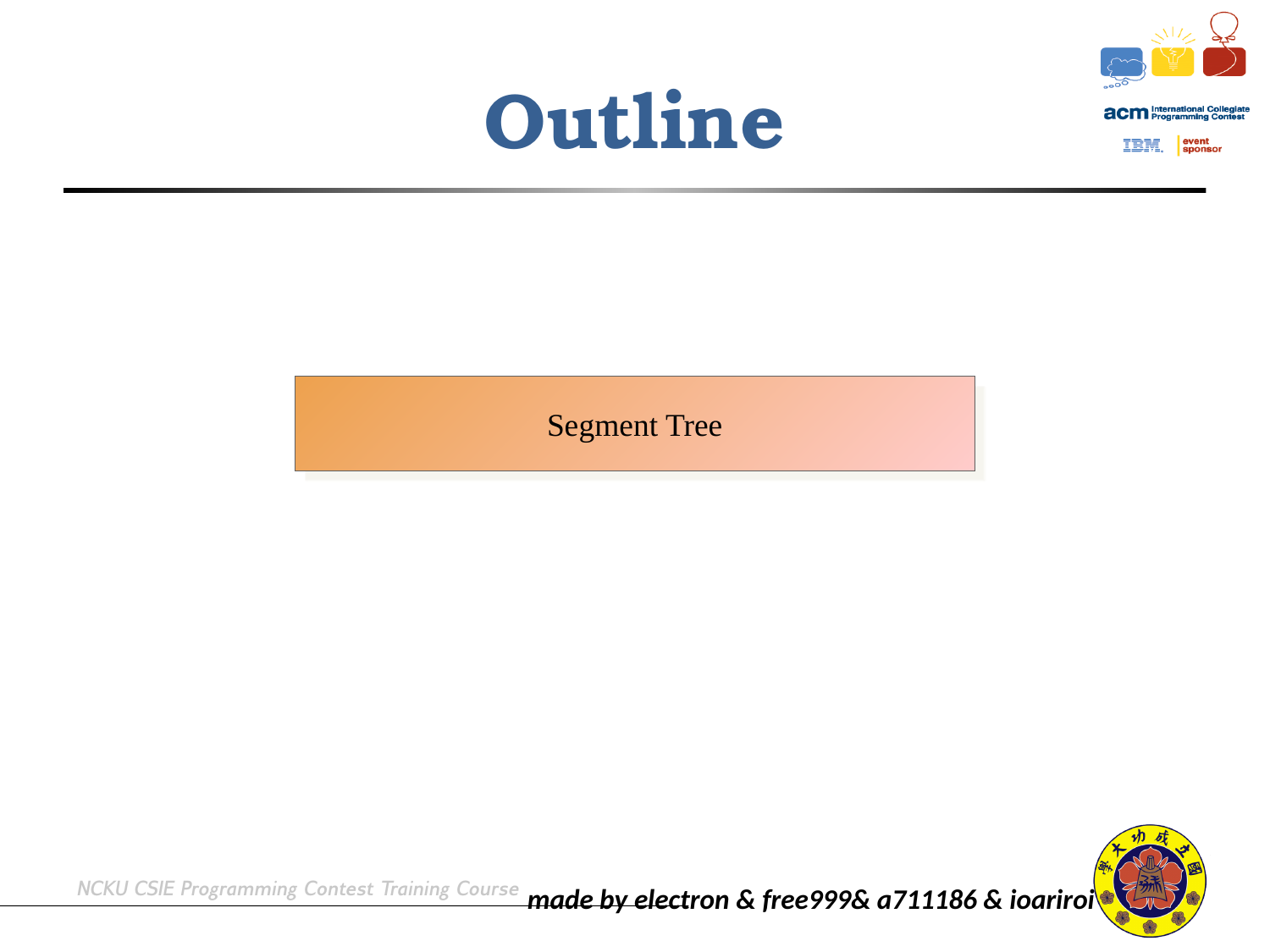

# Outline
Segment Tree
NCKU CSIE Programming Contest Training Course